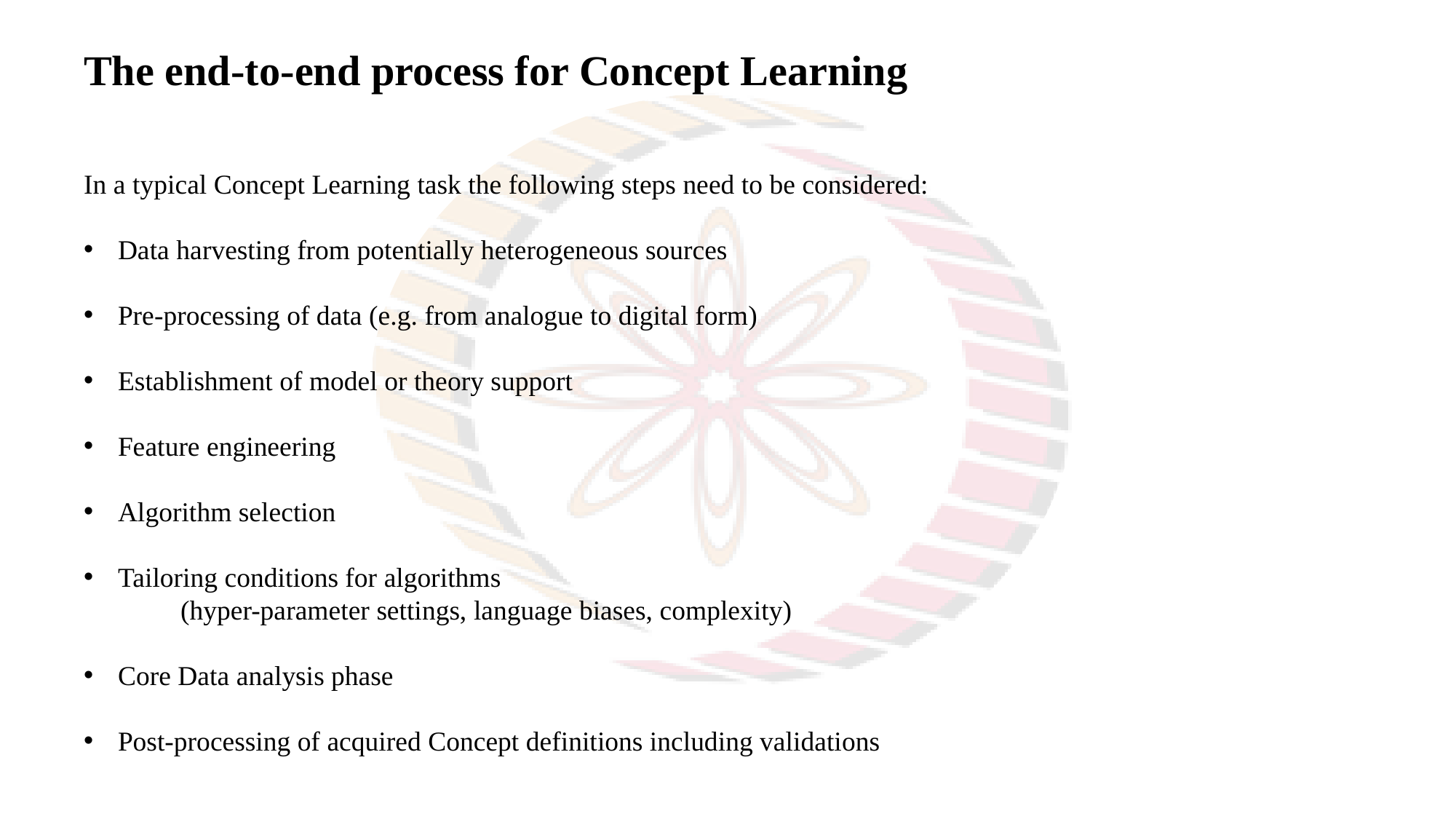

The end-to-end process for Concept Learning

In a typical Concept Learning task the following steps need to be considered:

Data harvesting from potentially heterogeneous sources

Pre-processing of data (e.g. from analogue to digital form)

Establishment of model or theory support

Feature engineering

Algorithm selection

Tailoring conditions for algorithms
              (hyper-parameter settings, language biases, complexity)

Core Data analysis phase

Post-processing of acquired Concept definitions including validations